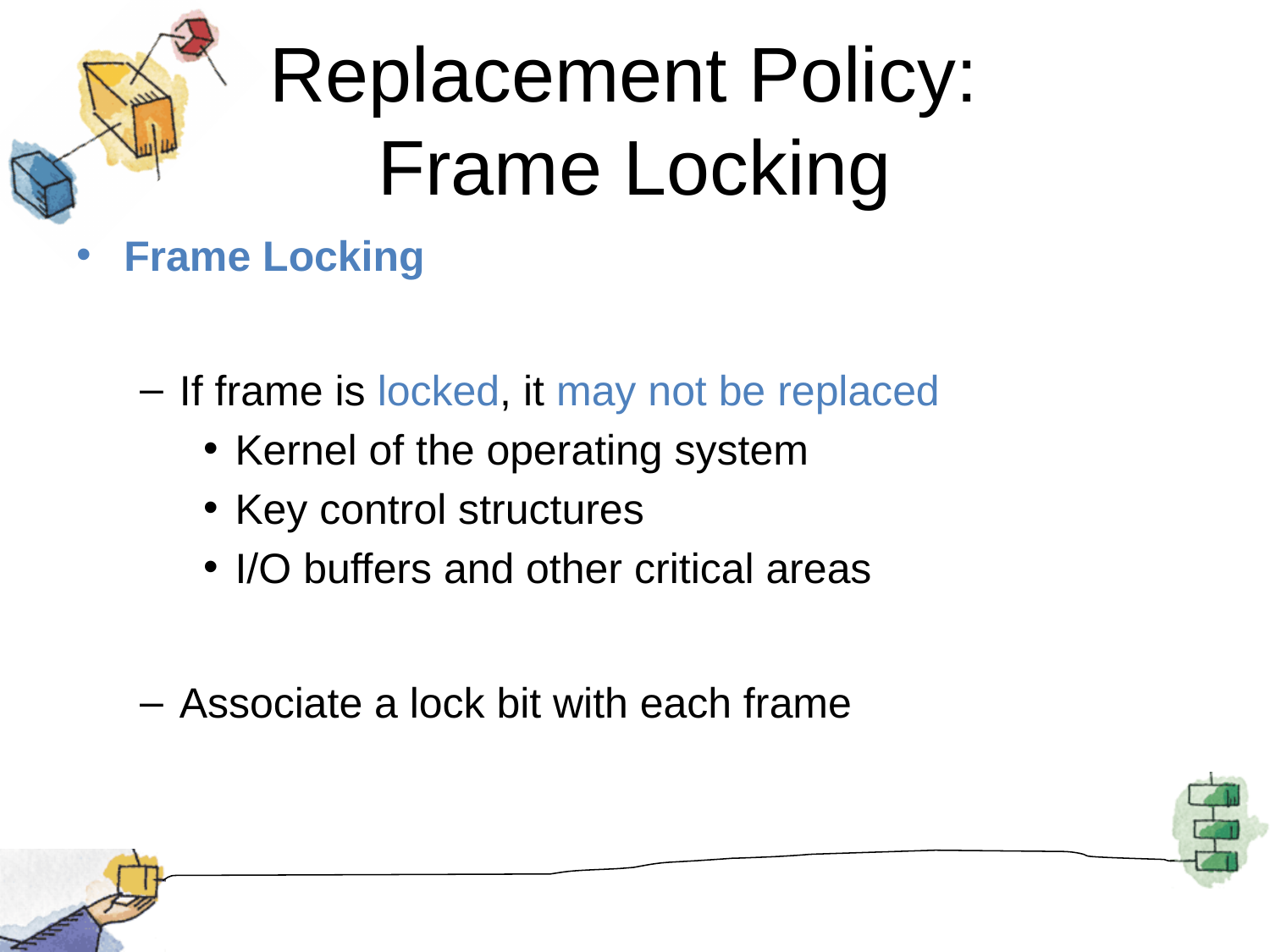

# Replacement Policy: Frame Locking
Frame Locking

If frame is locked, it may not be replaced
Kernel of the operating system
Key control structures
I/O buffers and other critical areas

Associate a lock bit with each frame